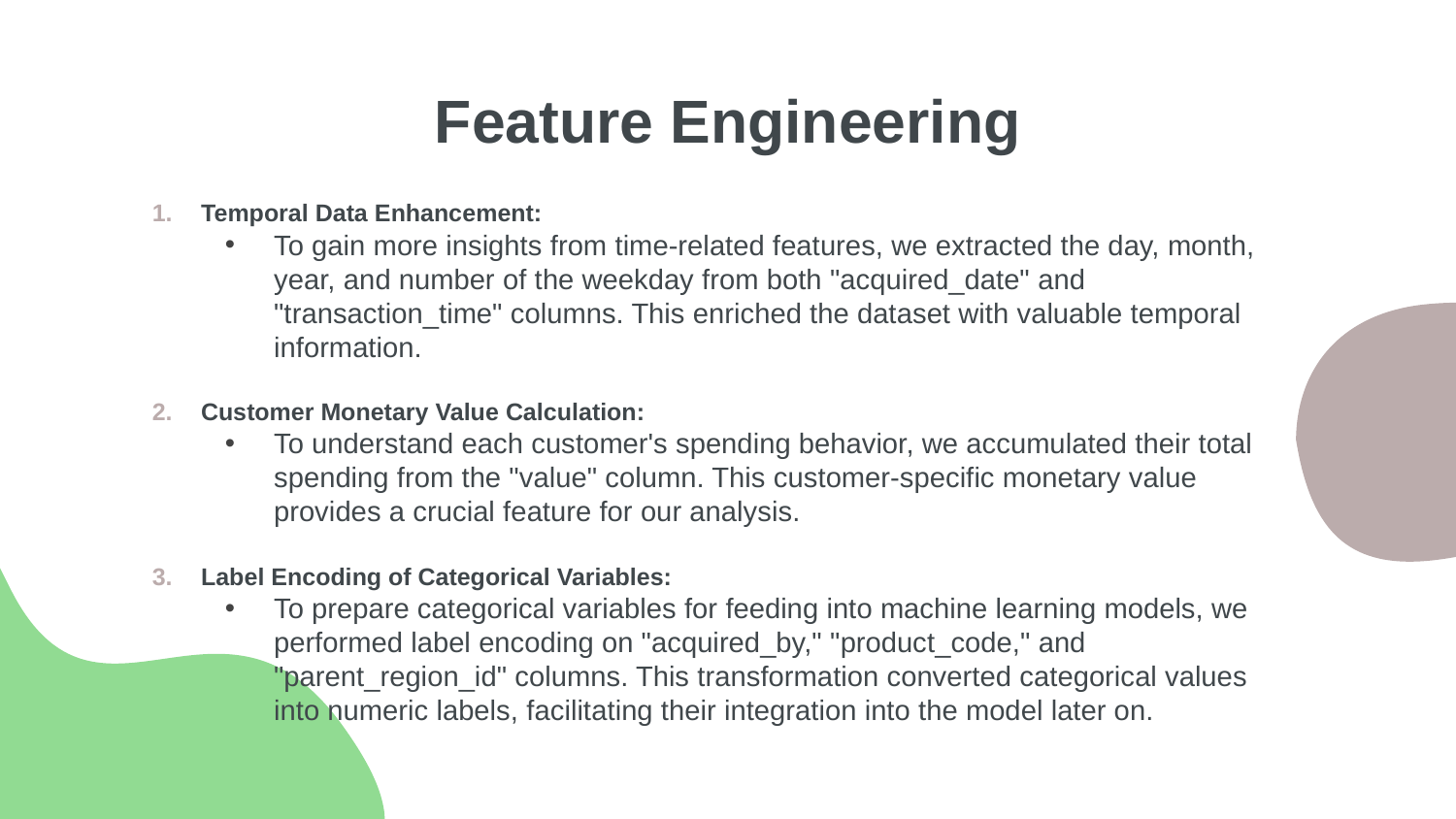

# Feature Engineering
Temporal Data Enhancement:
To gain more insights from time-related features, we extracted the day, month, year, and number of the weekday from both "acquired_date" and "transaction_time" columns. This enriched the dataset with valuable temporal information.

Customer Monetary Value Calculation:
To understand each customer's spending behavior, we accumulated their total spending from the "value" column. This customer-specific monetary value provides a crucial feature for our analysis.

Label Encoding of Categorical Variables:
To prepare categorical variables for feeding into machine learning models, we performed label encoding on "acquired_by," "product_code," and "parent_region_id" columns. This transformation converted categorical values into numeric labels, facilitating their integration into the model later on.